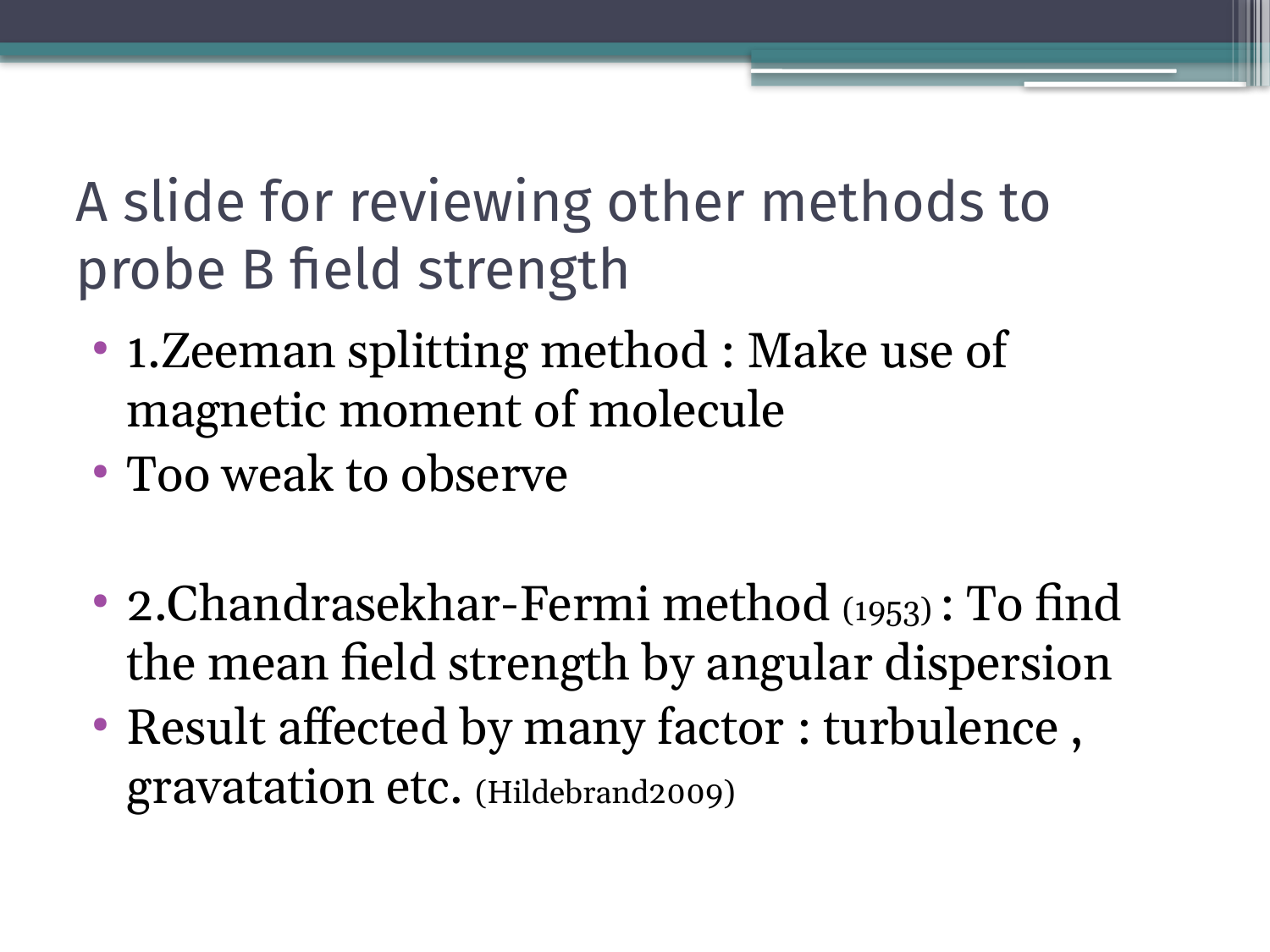

# A slide for reviewing other methods to probe B field strength
1.Zeeman splitting method : Make use of magnetic moment of molecule
Too weak to observe

2.Chandrasekhar-Fermi method (1953) : To find the mean field strength by angular dispersion
Result affected by many factor : turbulence , gravatation etc. (Hildebrand2009)